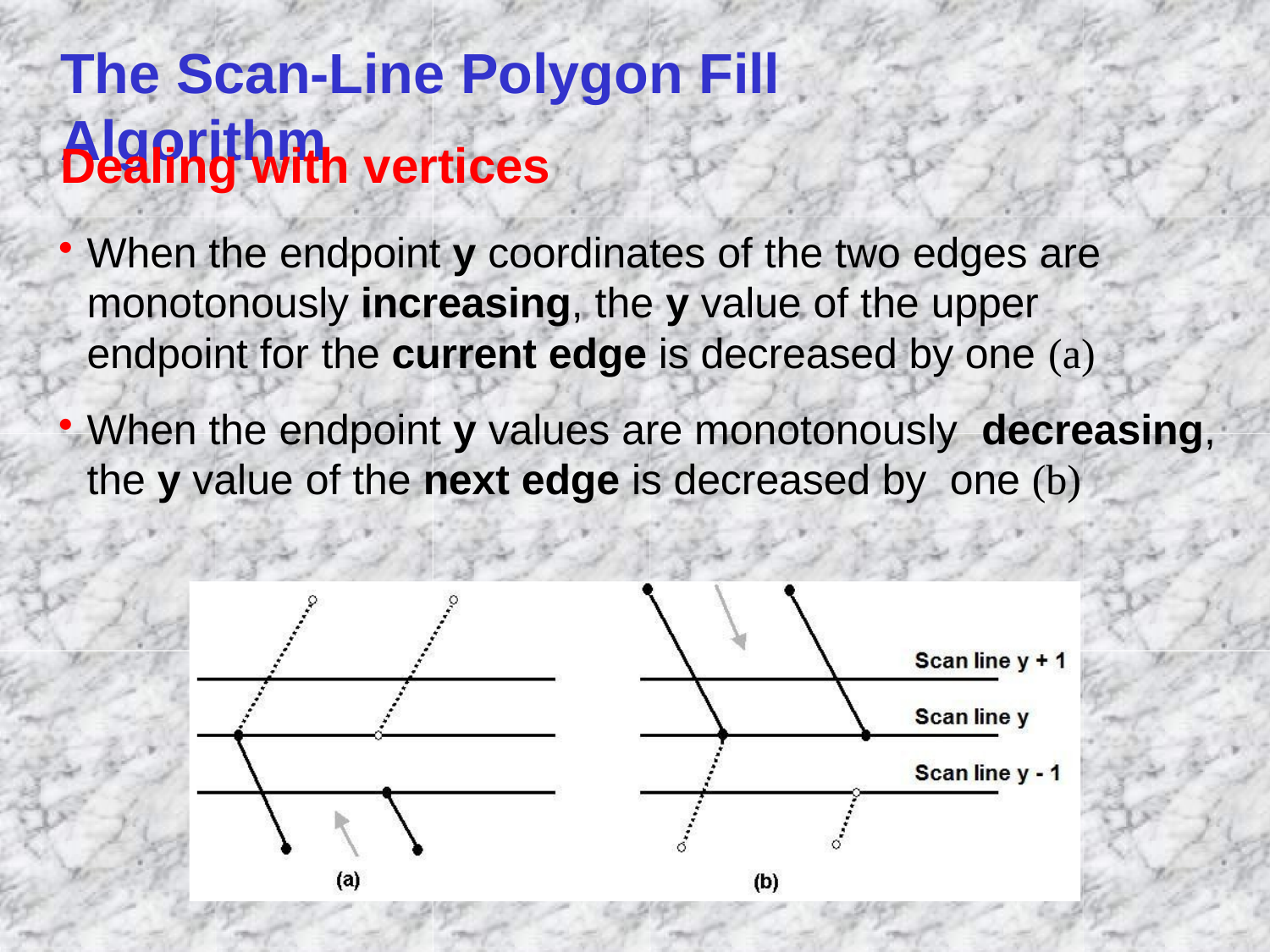

# The Scan-Line Polygon Fill Algorithm
Dealing with vertices
When the endpoint y coordinates of the two edges are  monotonously increasing, the y value of the upper  endpoint for the current edge is decreased by one (a)
When the endpoint y values are monotonously  decreasing, the y value of the next edge is decreased by  one (b)